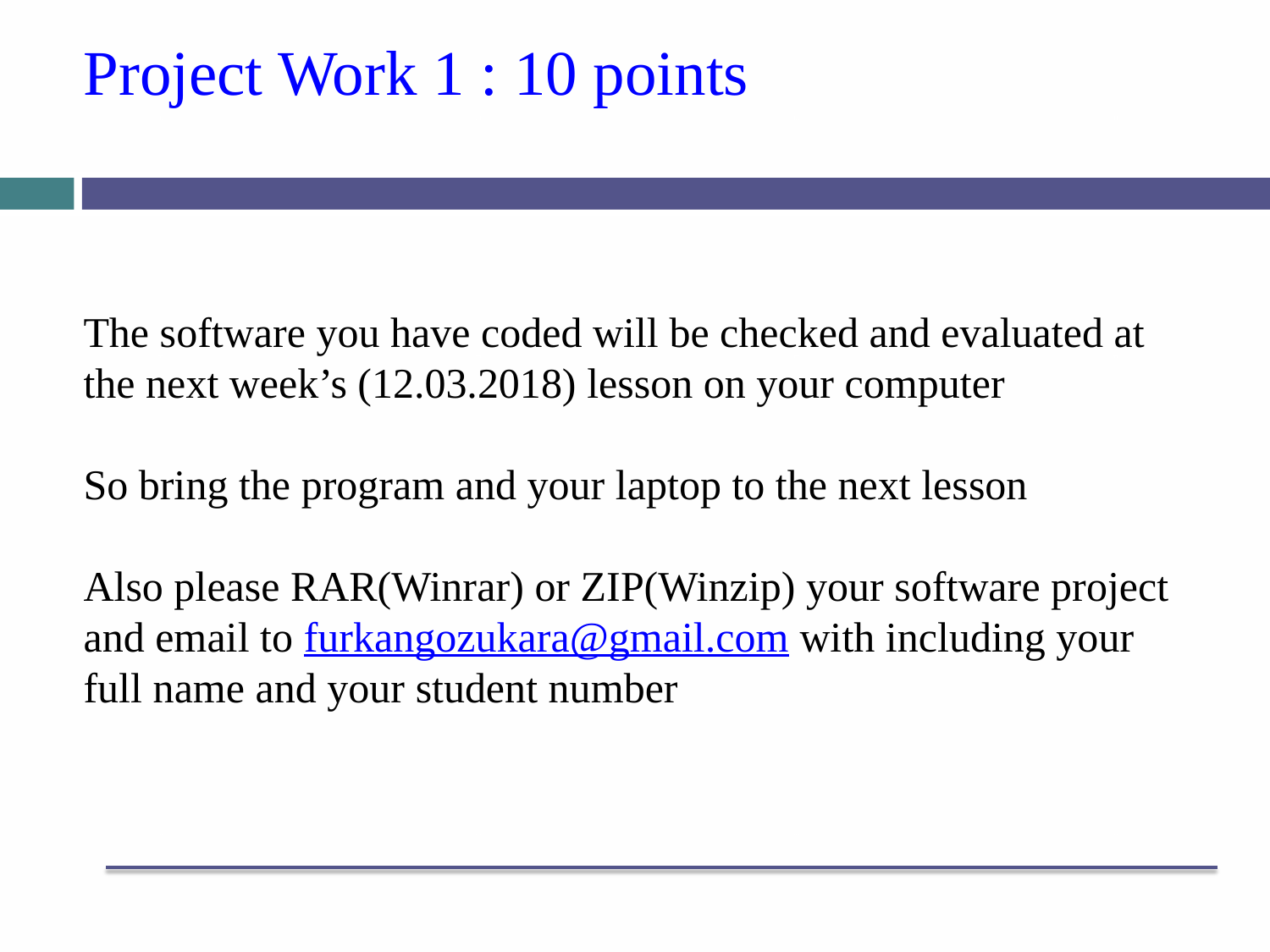

# Project Work 1 : 10 points

The software you have coded will be checked and evaluated at the next week’s (12.03.2018) lesson on your computer

So bring the program and your laptop to the next lesson

Also please RAR(Winrar) or ZIP(Winzip) your software project and email to furkangozukara@gmail.com with including your full name and your student number